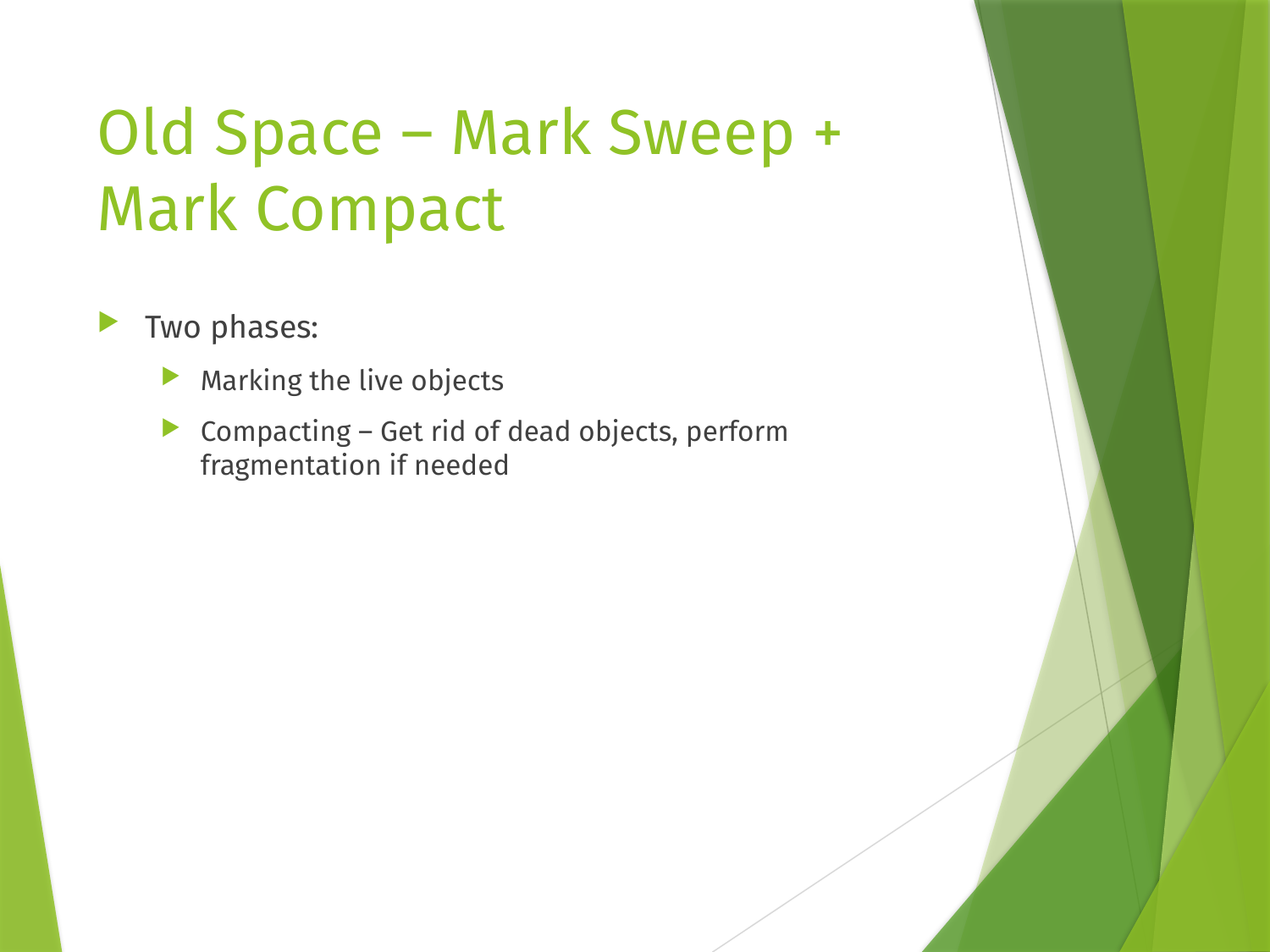

# Old Space – Mark Sweep + Mark Compact
Two phases:
Marking the live objects
Compacting – Get rid of dead objects, perform fragmentation if needed